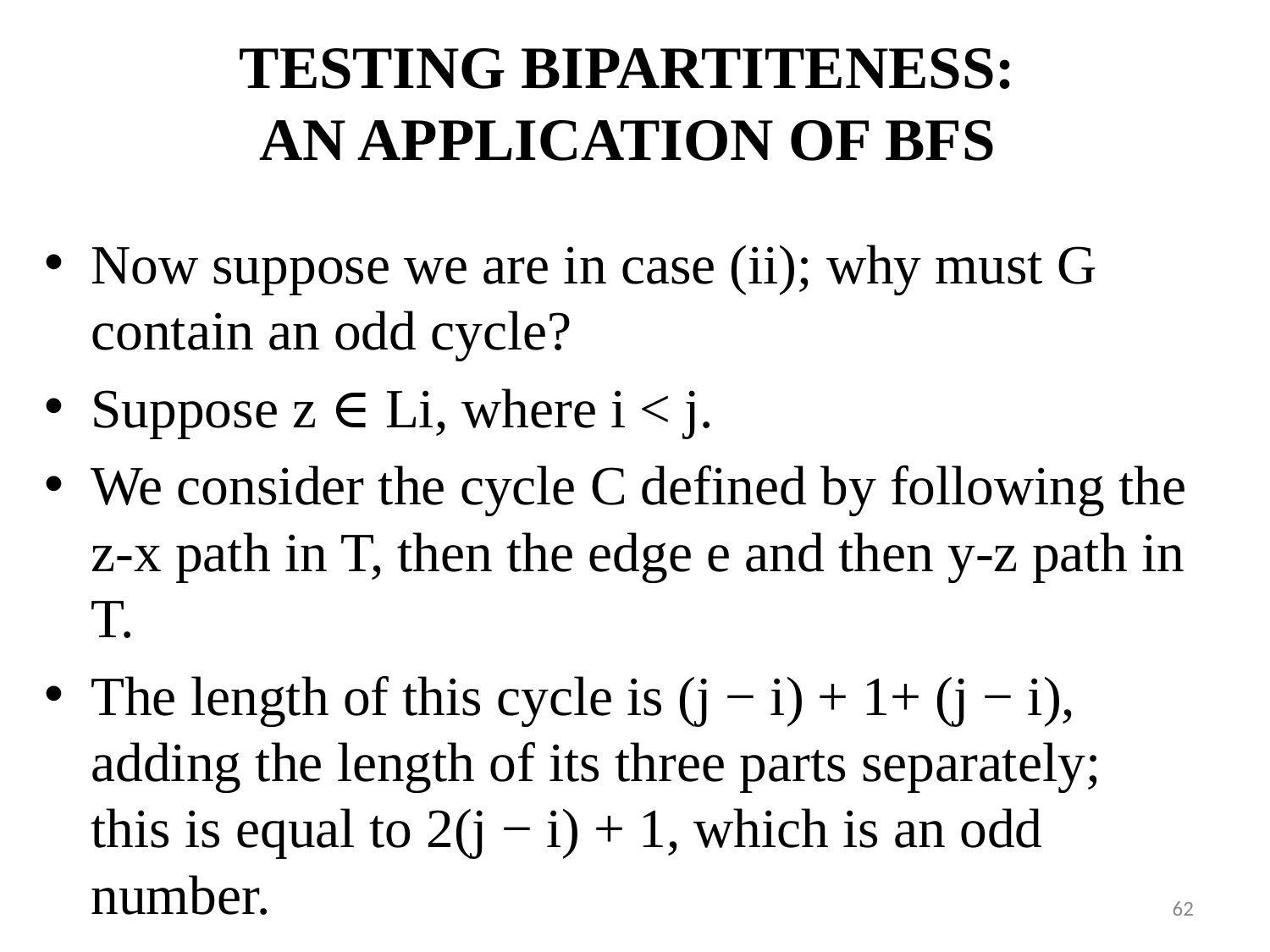

# TESTING BIPARTITENESS: AN APPLICATION OF BFS
Now suppose we are in case (ii); why must G contain an odd cycle?
Suppose z ∈ Li, where i < j.
We consider the cycle C defined by following the z-x path in T, then the edge e and then y-z path in T.
The length of this cycle is (j − i) + 1+ (j − i), adding the length of its three parts separately; this is equal to 2(j − i) + 1, which is an odd number.
62